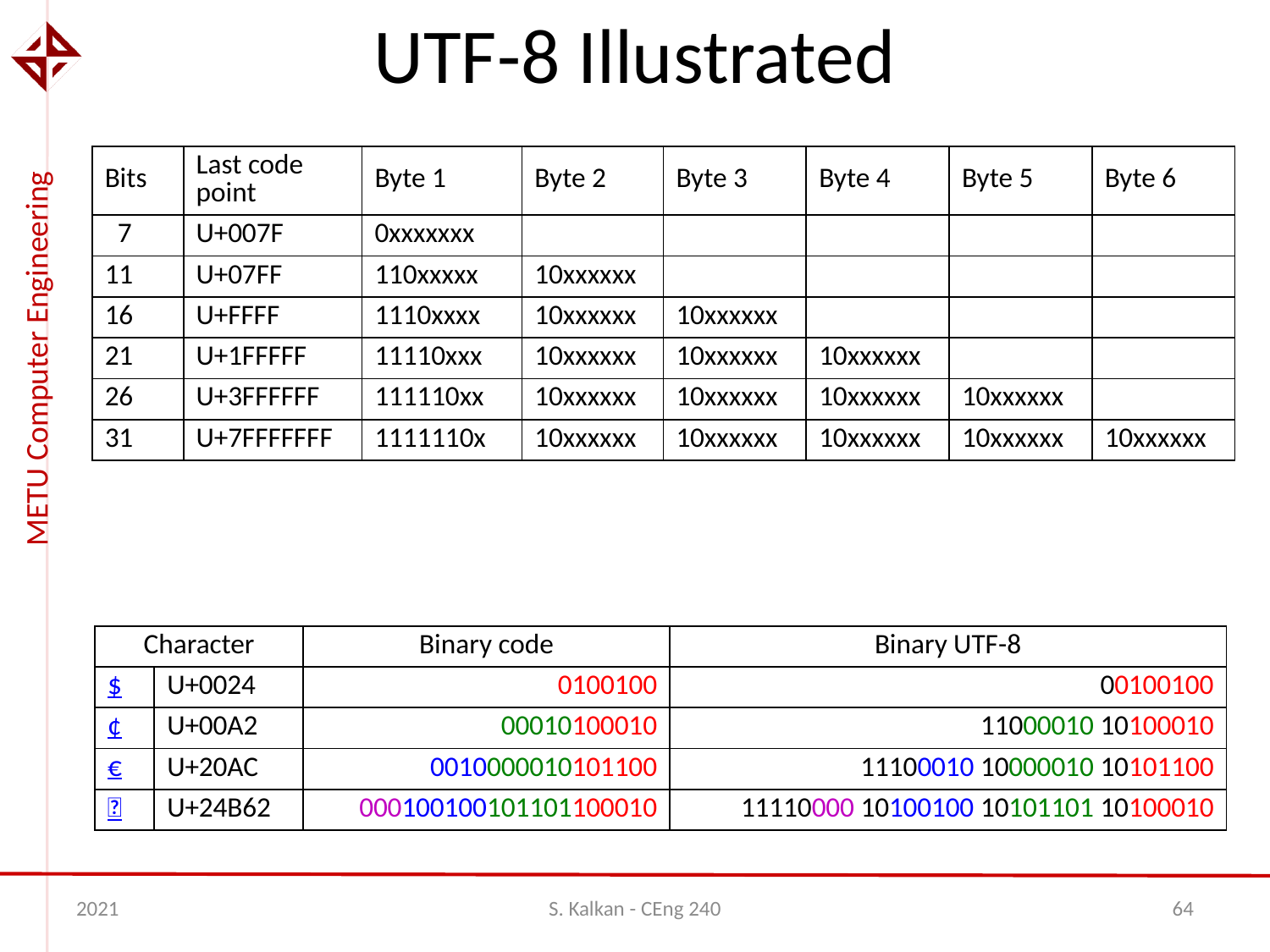

# UTF-8 Illustrated
| Bits | Last code point | Byte 1 | Byte 2 | Byte 3 | Byte 4 | Byte 5 | Byte 6 |
| --- | --- | --- | --- | --- | --- | --- | --- |
| 7 | U+007F | 0xxxxxxx |  |  |  |  |  |
| 11 | U+07FF | 110xxxxx | 10xxxxxx |  |  |  |  |
| 16 | U+FFFF | 1110xxxx | 10xxxxxx | 10xxxxxx |  |  |  |
| 21 | U+1FFFFF | 11110xxx | 10xxxxxx | 10xxxxxx | 10xxxxxx |  |  |
| 26 | U+3FFFFFF | 111110xx | 10xxxxxx | 10xxxxxx | 10xxxxxx | 10xxxxxx |  |
| 31 | U+7FFFFFFF | 1111110x | 10xxxxxx | 10xxxxxx | 10xxxxxx | 10xxxxxx | 10xxxxxx |
| Character |  | Binary code | Binary UTF-8 |
| --- | --- | --- | --- |
| $ | U+0024 | 0100100 | 00100100 |
| ¢ | U+00A2 | 00010100010 | 11000010 10100010 |
| € | U+20AC | 0010000010101100 | 11100010 10000010 10101100 |
| 𤭢 | U+24B62 | 000100100101101100010 | 11110000 10100100 10101101 10100010 |
2021
S. Kalkan - CEng 240
64